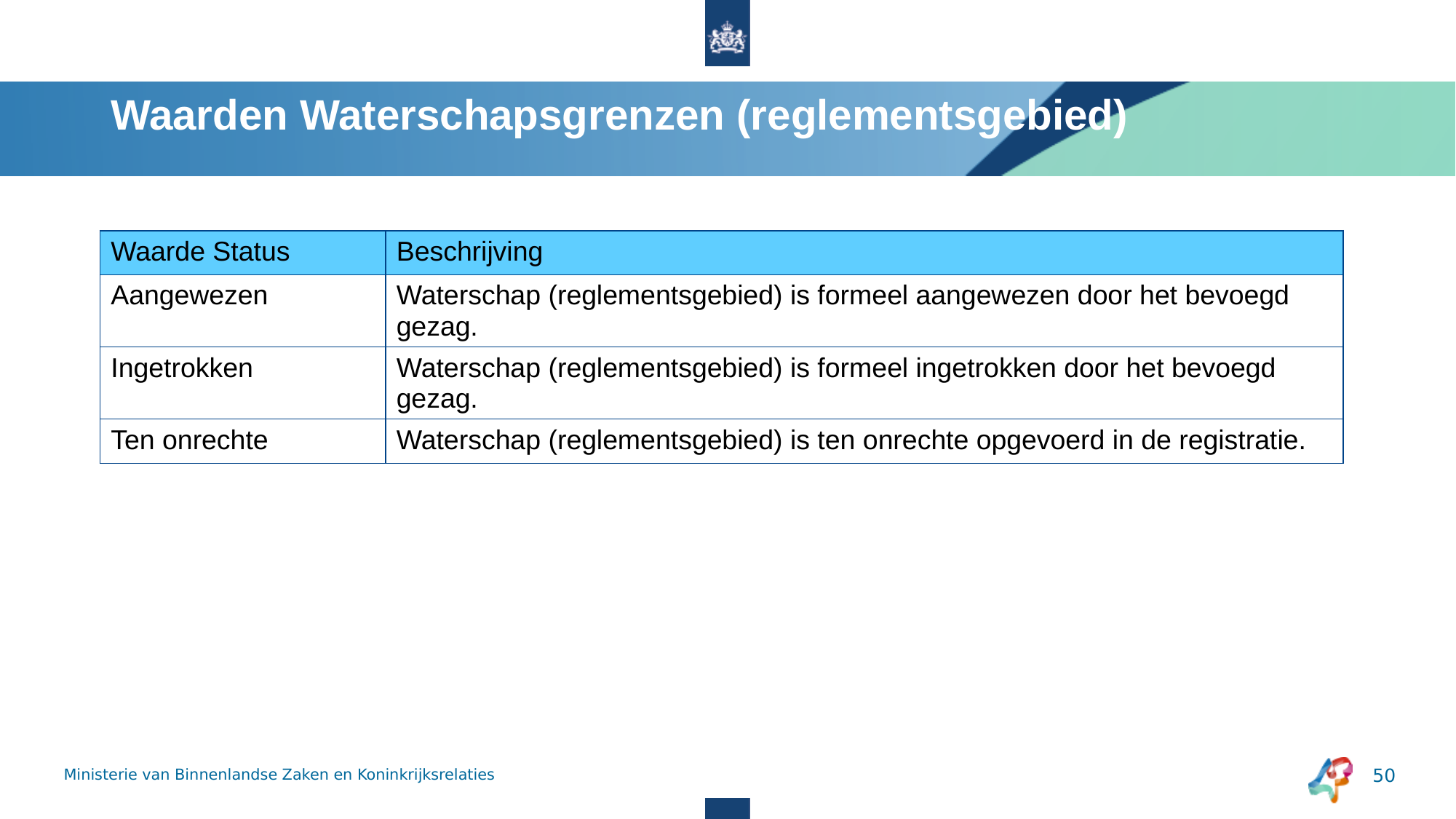

# Waarden Waterschapsgrenzen (reglementsgebied)
| Waarde Status | Beschrijving |
| --- | --- |
| Aangewezen | Waterschap (reglementsgebied) is formeel aangewezen door het bevoegd gezag. |
| Ingetrokken | Waterschap (reglementsgebied) is formeel ingetrokken door het bevoegd gezag. |
| Ten onrechte | Waterschap (reglementsgebied) is ten onrechte opgevoerd in de registratie. |
Ministerie van Binnenlandse Zaken en Koninkrijksrelaties
50